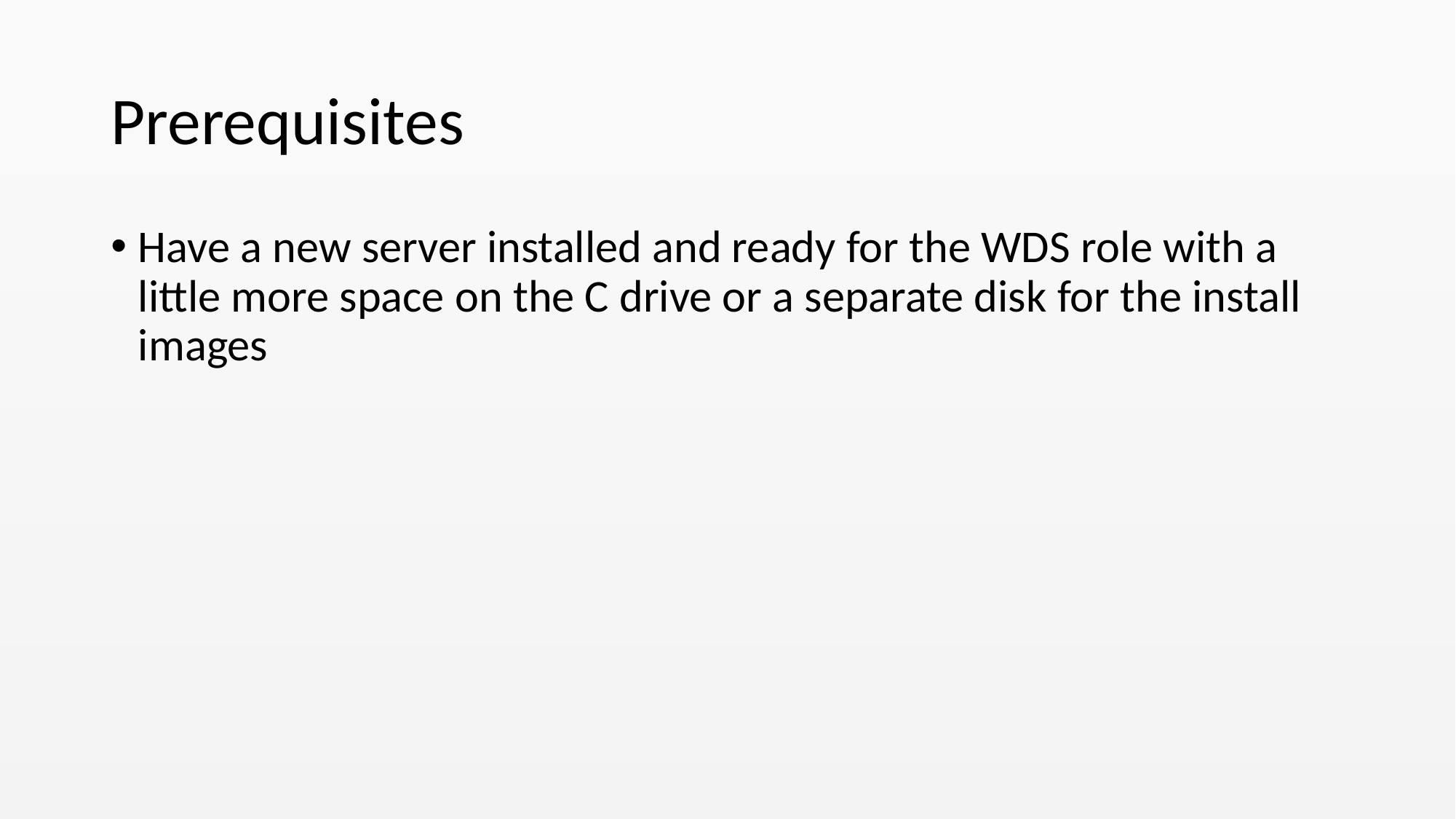

# Prerequisites
Have a new server installed and ready for the WDS role with a little more space on the C drive or a separate disk for the install images